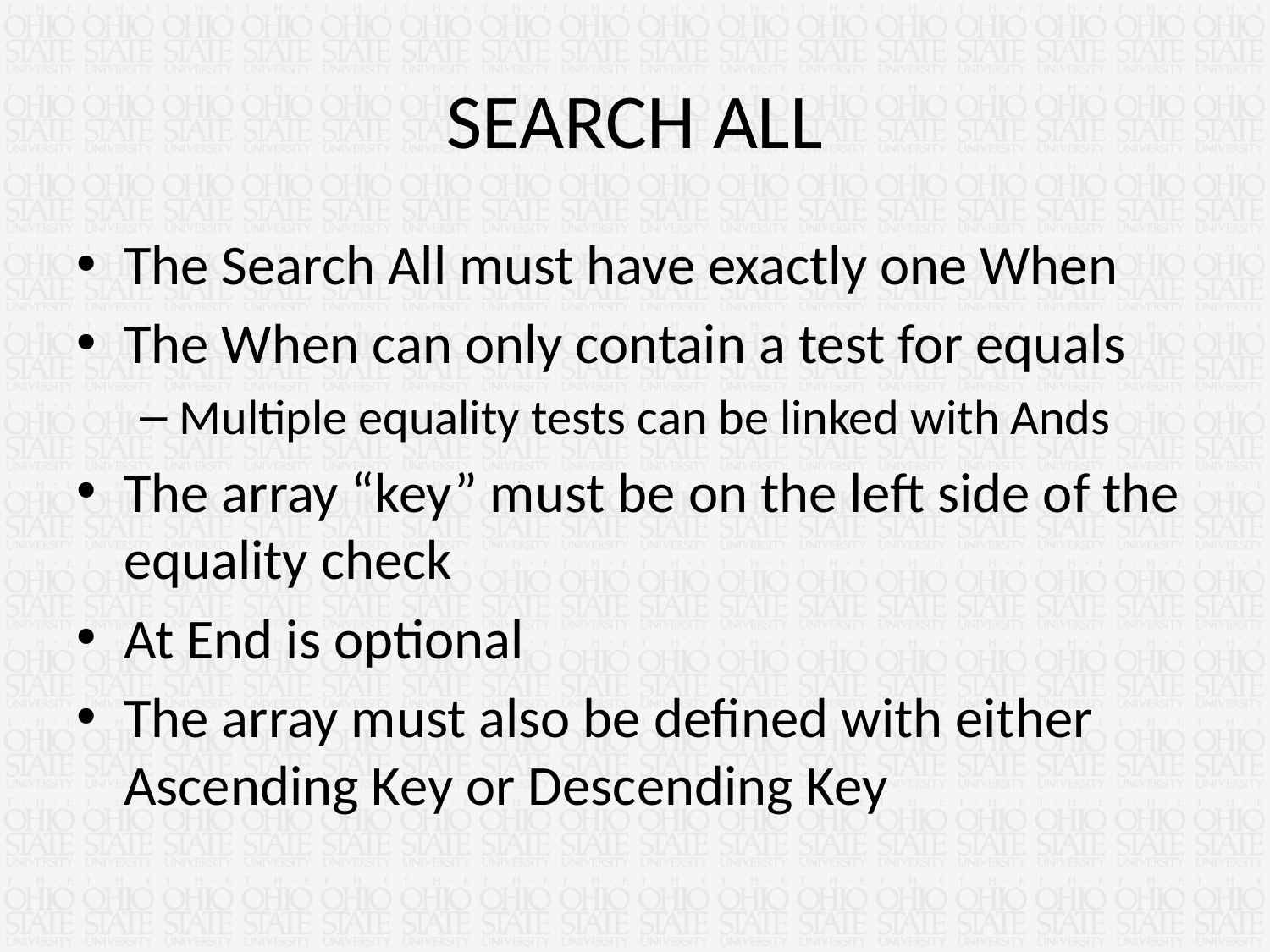

# SEARCH ALL
The Search All must have exactly one When
The When can only contain a test for equals
Multiple equality tests can be linked with Ands
The array “key” must be on the left side of the equality check
At End is optional
The array must also be defined with either Ascending Key or Descending Key